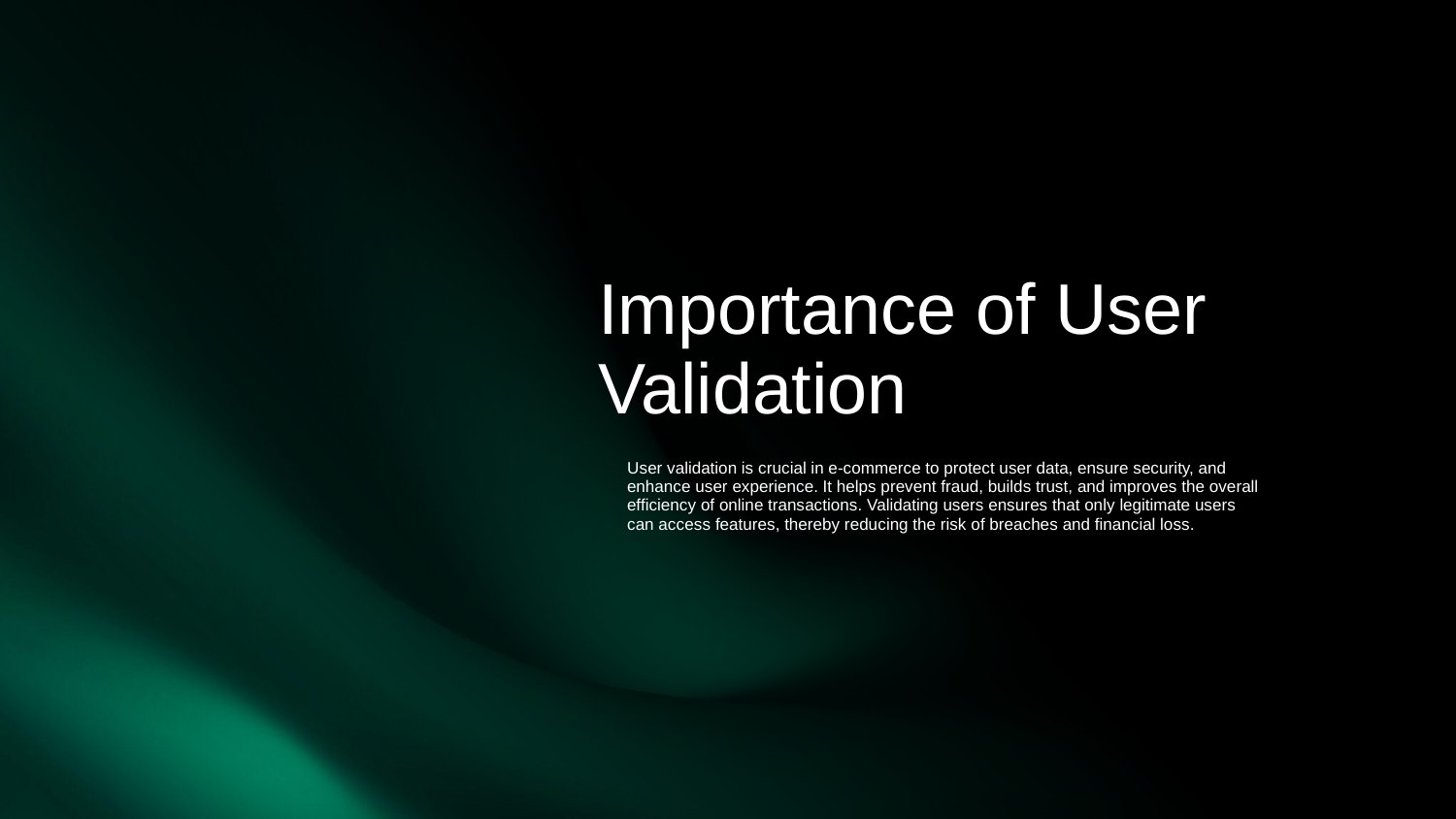

# Importance of User Validation
User validation is crucial in e-commerce to protect user data, ensure security, and enhance user experience. It helps prevent fraud, builds trust, and improves the overall efficiency of online transactions. Validating users ensures that only legitimate users can access features, thereby reducing the risk of breaches and financial loss.